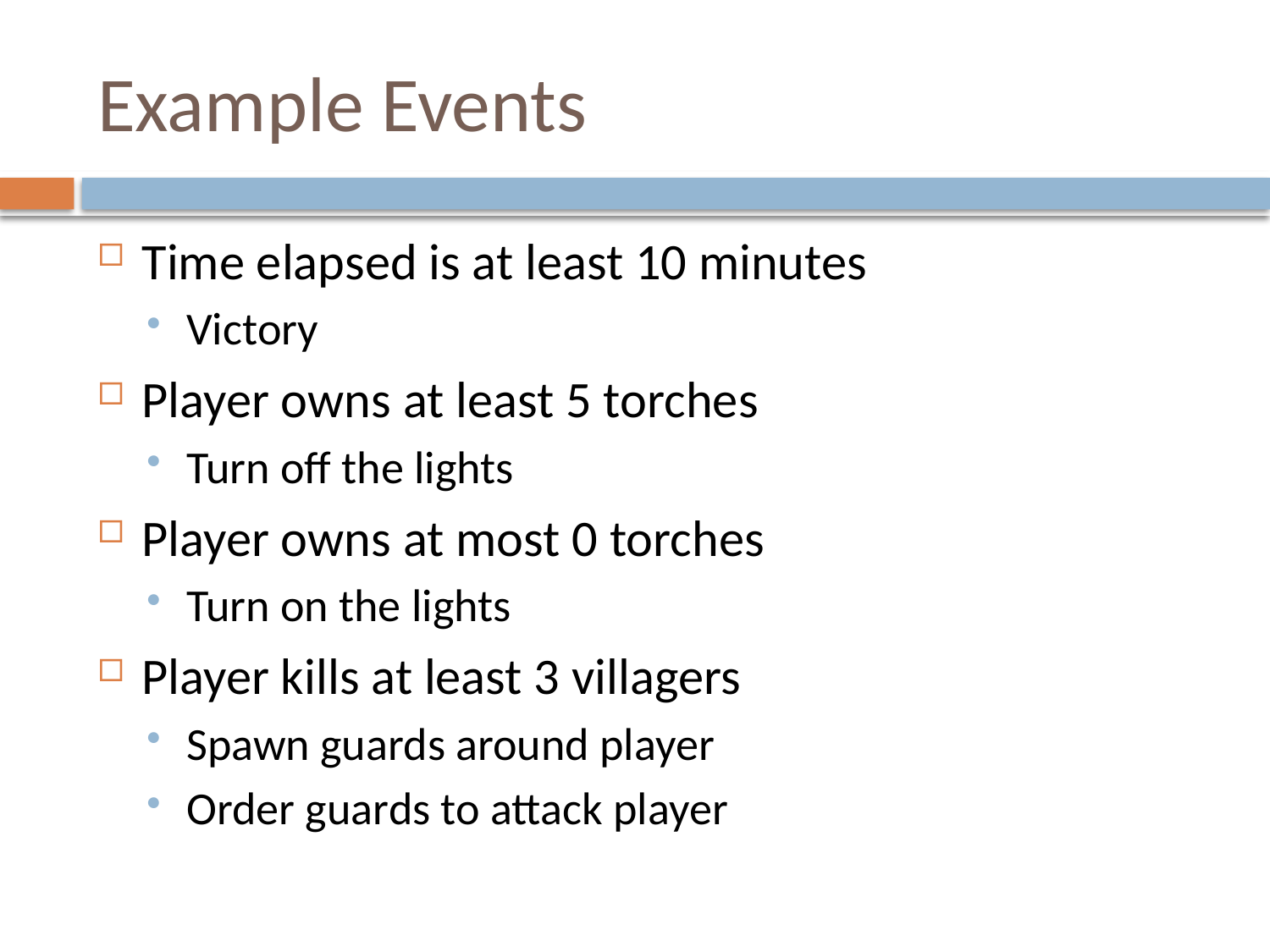

# Example Events
Time elapsed is at least 10 minutes
Victory
Player owns at least 5 torches
Turn off the lights
Player owns at most 0 torches
Turn on the lights
Player kills at least 3 villagers
Spawn guards around player
Order guards to attack player